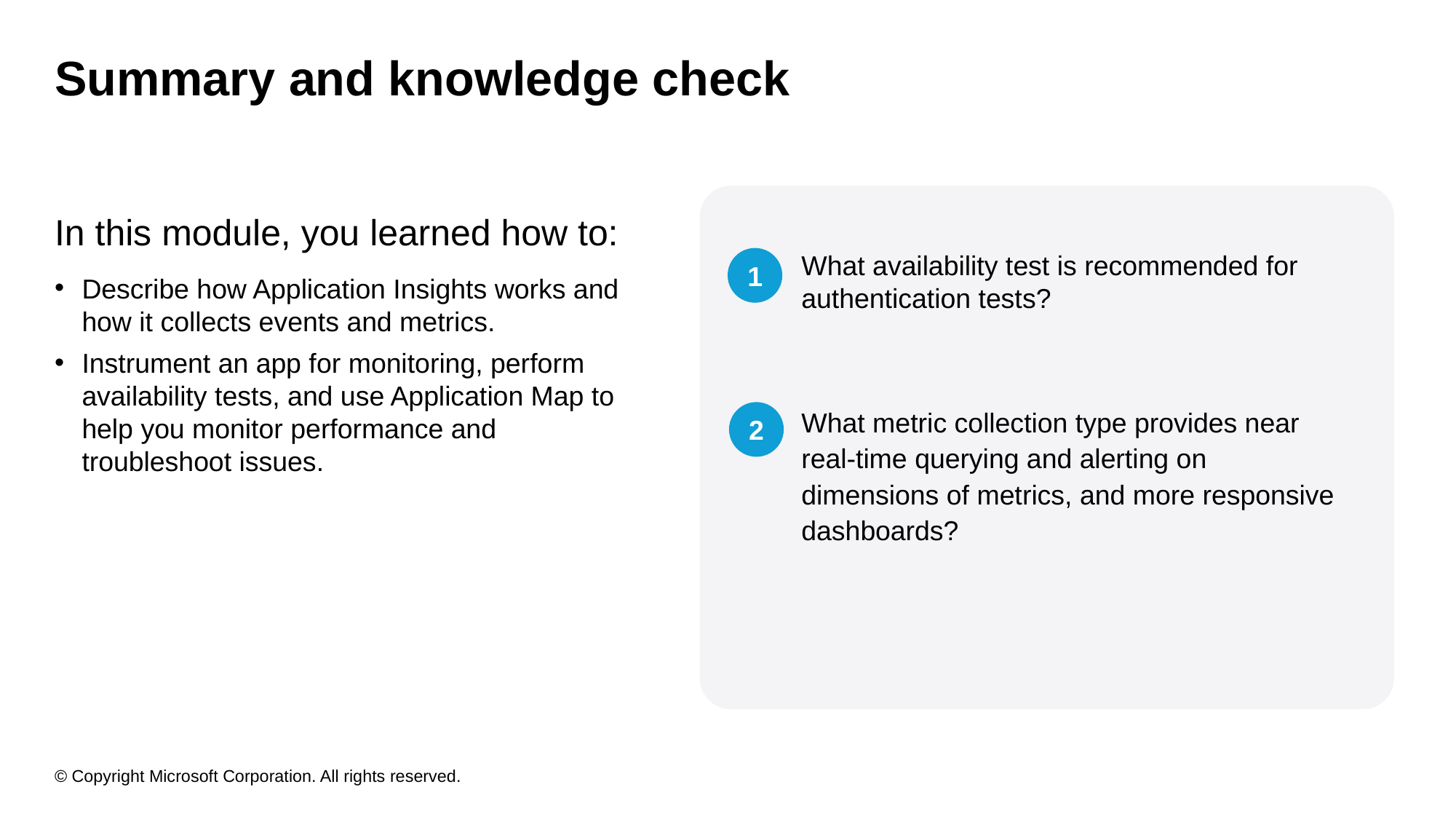

# Summary and knowledge check
In this module, you learned how to:
Describe how Application Insights works and how it collects events and metrics.
Instrument an app for monitoring, perform availability tests, and use Application Map to help you monitor performance and troubleshoot issues.
1
What availability test is recommended for authentication tests?
2
What metric collection type provides near real-time querying and alerting on dimensions of metrics, and more responsive dashboards?